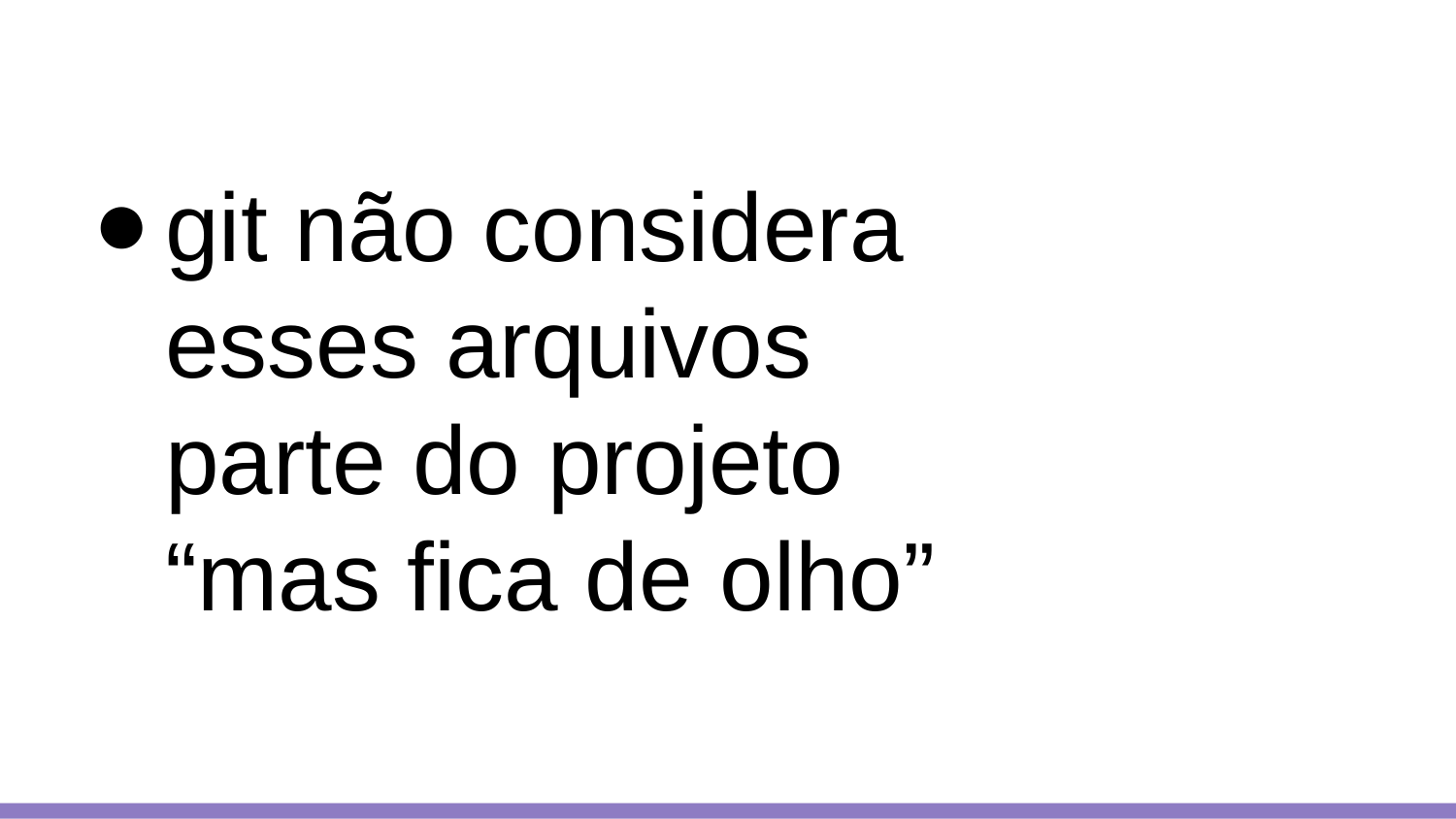

# git não considera esses arquivos parte do projeto “mas fica de olho”